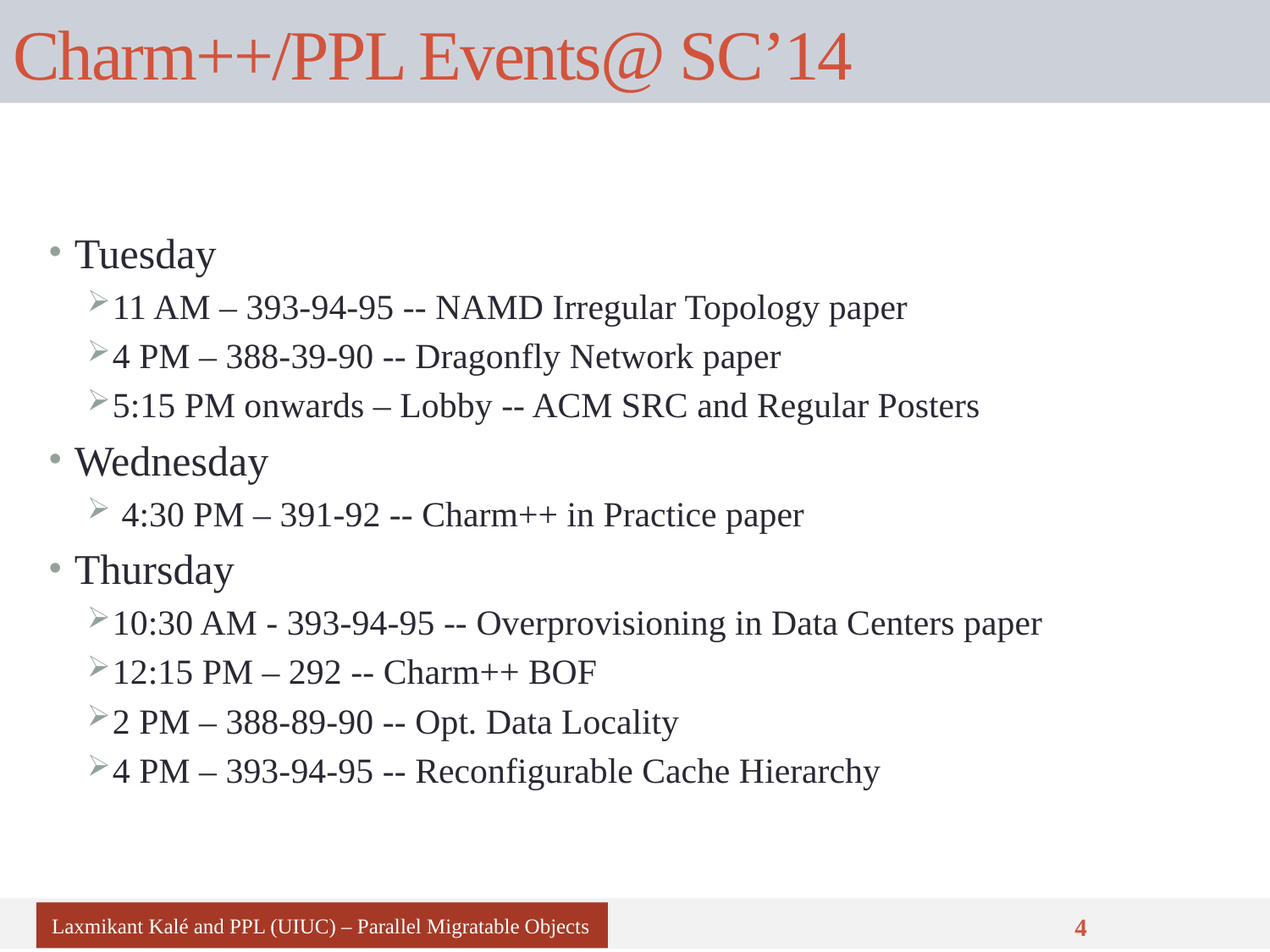

# Charm++/PPL Events@ SC’14
Tuesday
11 AM – 393-94-95 -- NAMD Irregular Topology paper
4 PM – 388-39-90 -- Dragonfly Network paper
5:15 PM onwards – Lobby -- ACM SRC and Regular Posters
Wednesday
 4:30 PM – 391-92 -- Charm++ in Practice paper
Thursday
10:30 AM - 393-94-95 -- Overprovisioning in Data Centers paper
12:15 PM – 292 -- Charm++ BOF
2 PM – 388-89-90 -- Opt. Data Locality
4 PM – 393-94-95 -- Reconfigurable Cache Hierarchy
Laxmikant Kalé and PPL (UIUC) – Parallel Migratable Objects
4